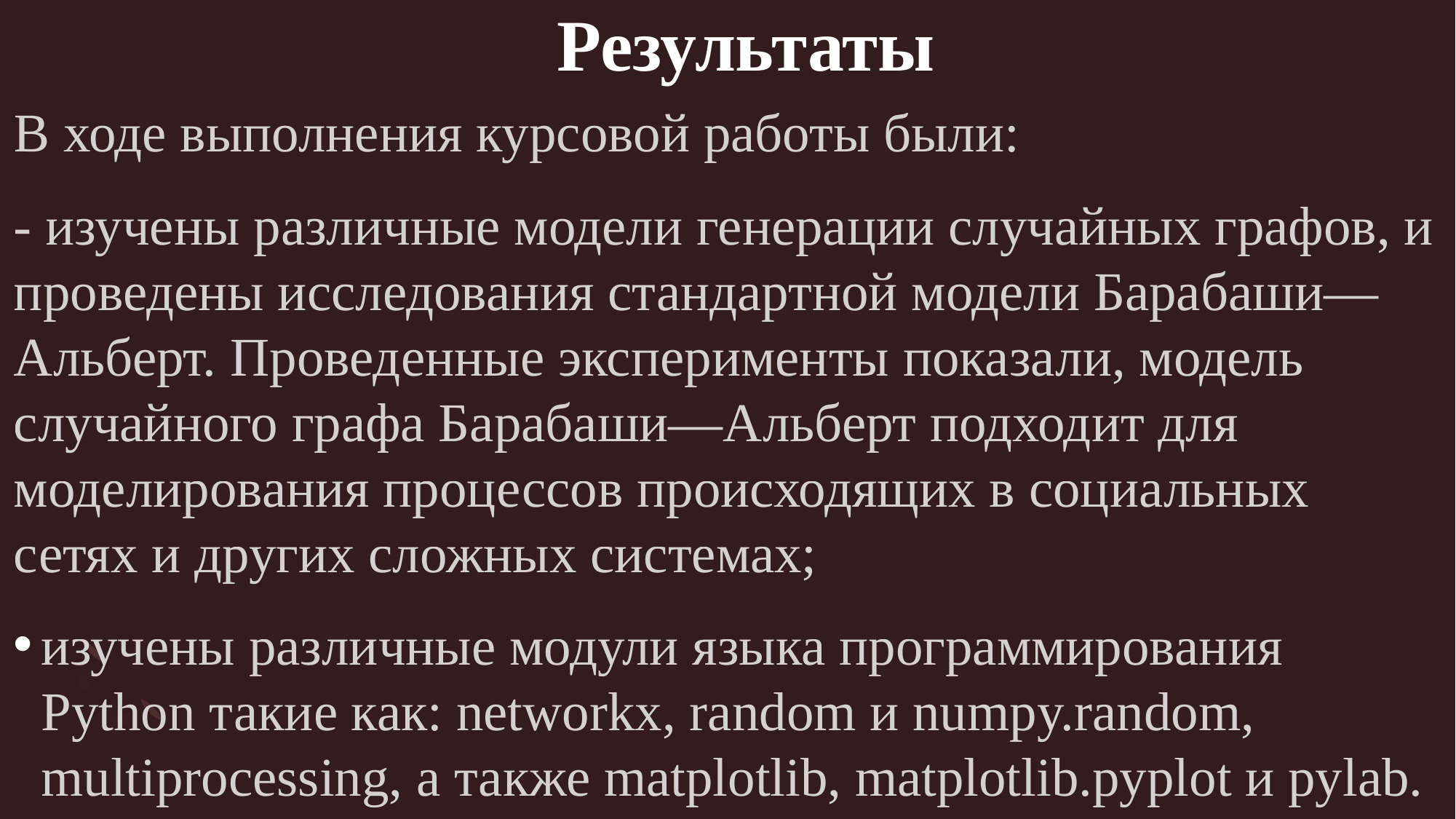

Результаты
В ходе выполнения курсовой работы были:
- изучены различные модели генерации случайных графов, и проведены исследования стандартной модели Барабаши—Альберт. Проведенные эксперименты показали, модель случайного графа Барабаши—Альберт подходит для моделирования процессов происходящих в социальных сетях и других сложных системах;
изучены различные модули языка программирования Python такие как: networkx, random и numpy.random, multiprocessing, а также matplotlib, matplotlib.pyplot и pylab.